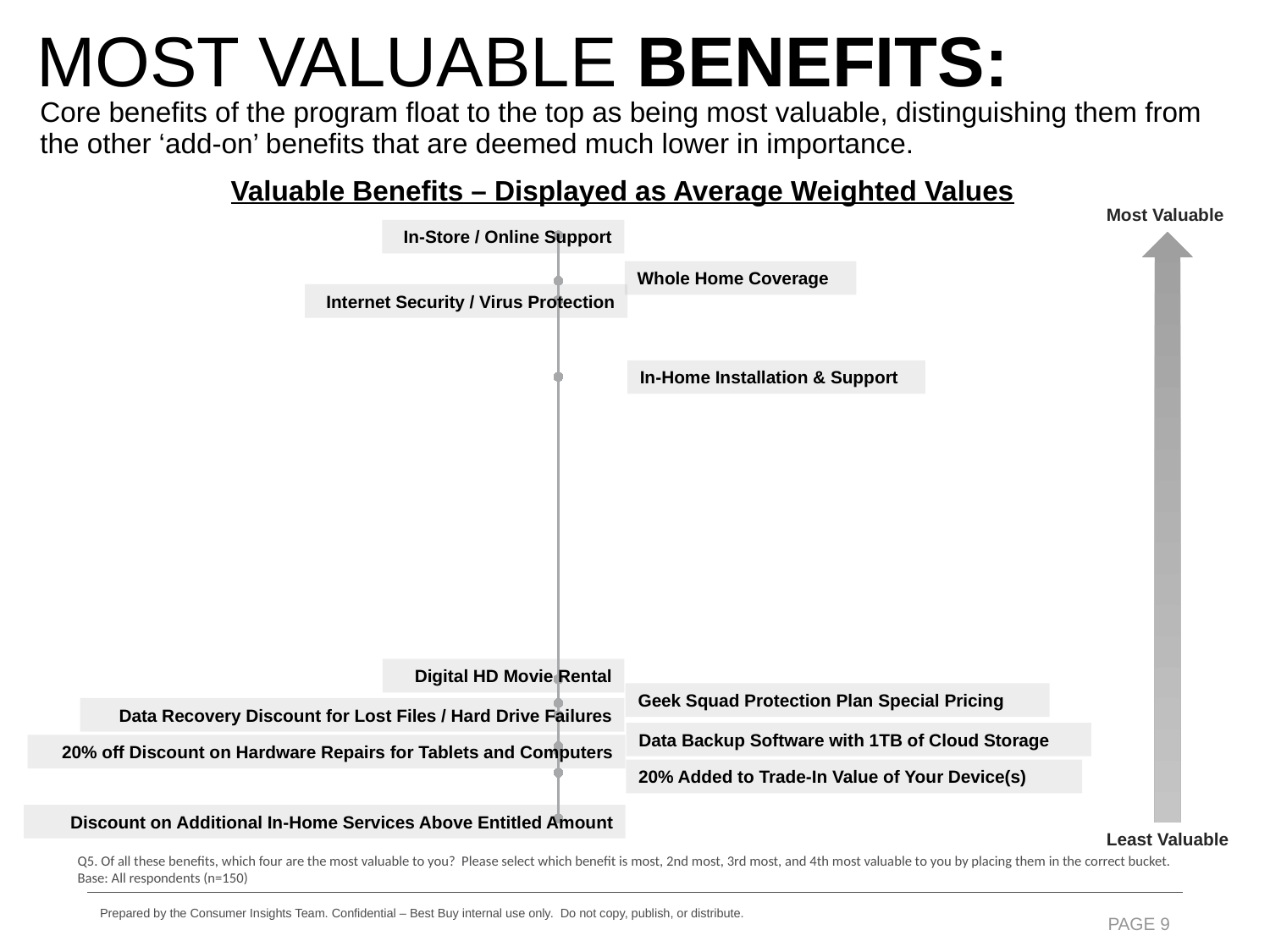

# MOST VALUABLE BENEFITS:
Core benefits of the program float to the top as being most valuable, distinguishing them from the other ‘add-on’ benefits that are deemed much lower in importance.
Valuable Benefits – Displayed as Average Weighted Values
Most Valuable
In-Store / Online Support

Whole Home Coverage
Internet Security / Virus Protection
In-Home Installation & Support
Digital HD Movie Rental
Geek Squad Protection Plan Special Pricing
Data Recovery Discount for Lost Files / Hard Drive Failures
Data Backup Software with 1TB of Cloud Storage
20% off Discount on Hardware Repairs for Tablets and Computers
20% Added to Trade-In Value of Your Device(s)
Discount on Additional In-Home Services Above Entitled Amount
Least Valuable

### Chart

| Category | Y-Values |
|---|---|
Q5. Of all these benefits, which four are the most valuable to you?  Please select which benefit is most, 2nd most, 3rd most, and 4th most valuable to you by placing them in the correct bucket.
Base: All respondents (n=150)
Prepared by the Consumer Insights Team. Confidential – Best Buy internal use only.  Do not copy, publish, or distribute.

PAGE 9